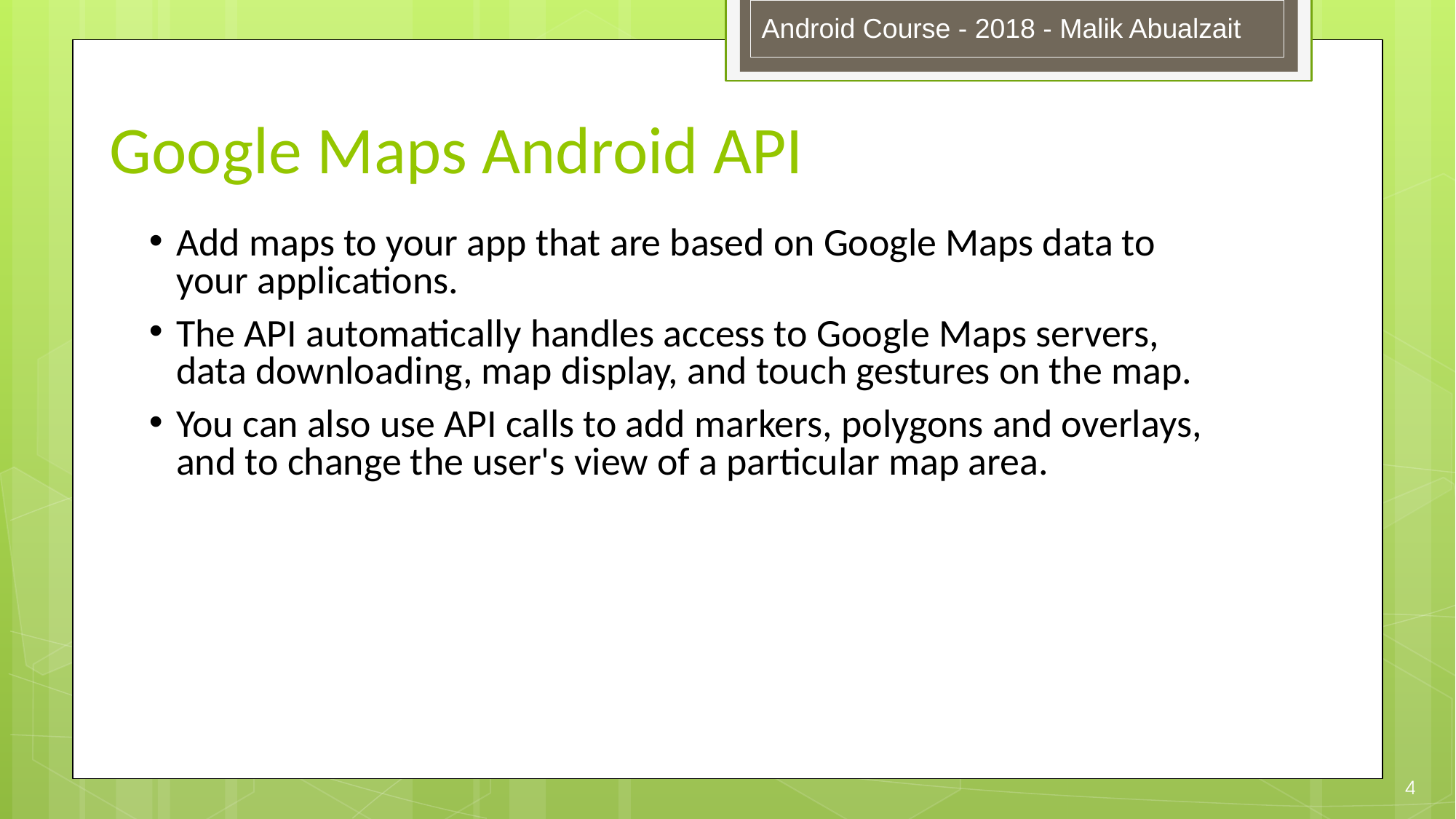

Android Course - 2018 - Malik Abualzait
# Google Maps Android API
Add maps to your app that are based on Google Maps data to your applications.
The API automatically handles access to Google Maps servers, data downloading, map display, and touch gestures on the map.
You can also use API calls to add markers, polygons and overlays, and to change the user's view of a particular map area.

4